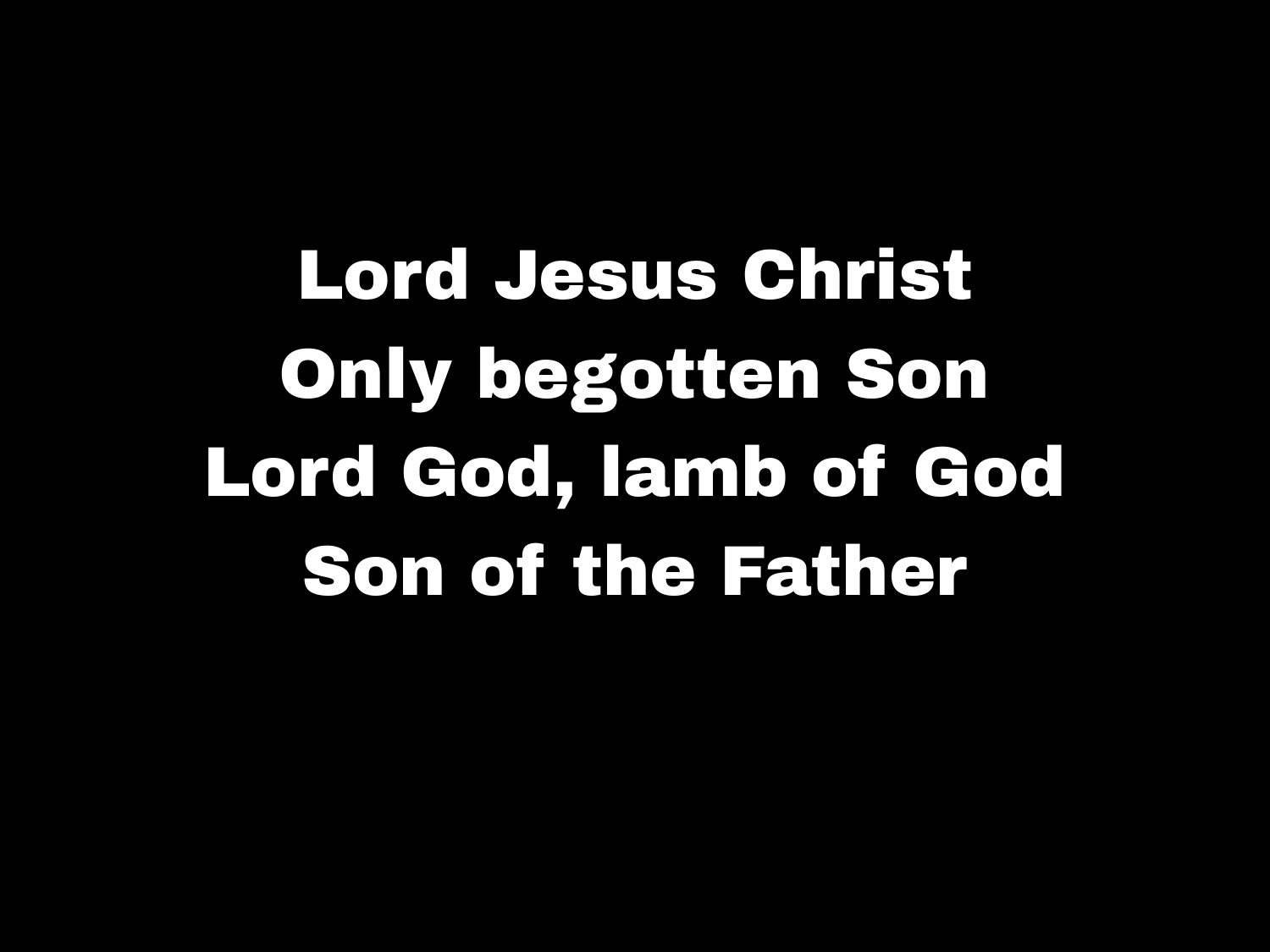

#
Lord Jesus Christ
Only begotten Son
Lord God, lamb of God
Son of the Father